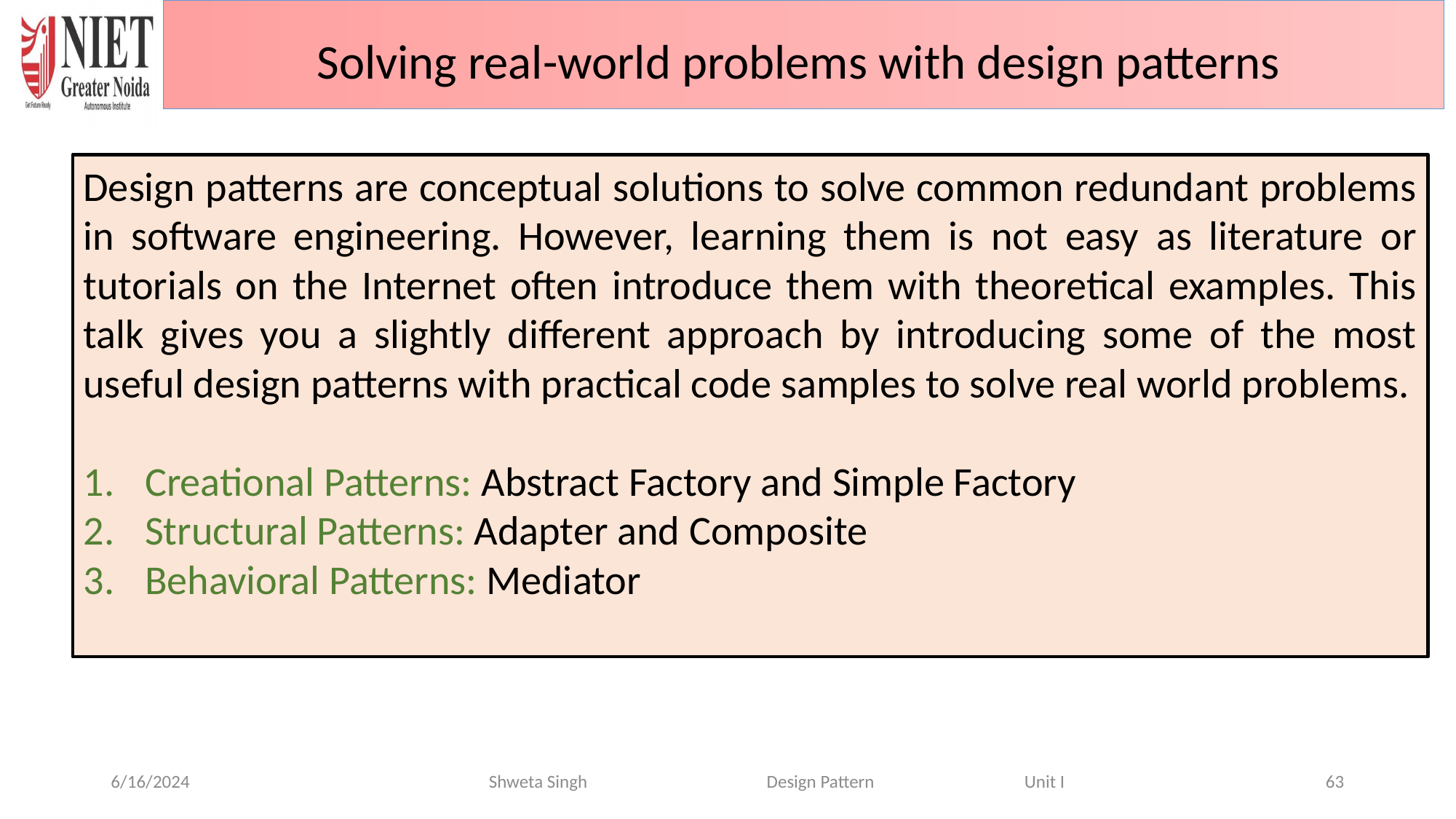

Solving real-world problems with design patterns
Design patterns are conceptual solutions to solve common redundant problems in software engineering. However, learning them is not easy as literature or tutorials on the Internet often introduce them with theoretical examples. This talk gives you a slightly different approach by introducing some of the most useful design patterns with practical code samples to solve real world problems.

Creational Patterns: Abstract Factory and Simple Factory
Structural Patterns: Adapter and Composite
Behavioral Patterns: Mediator

6/16/2024
63
Shweta Singh                                           Design Pattern                                    Unit I